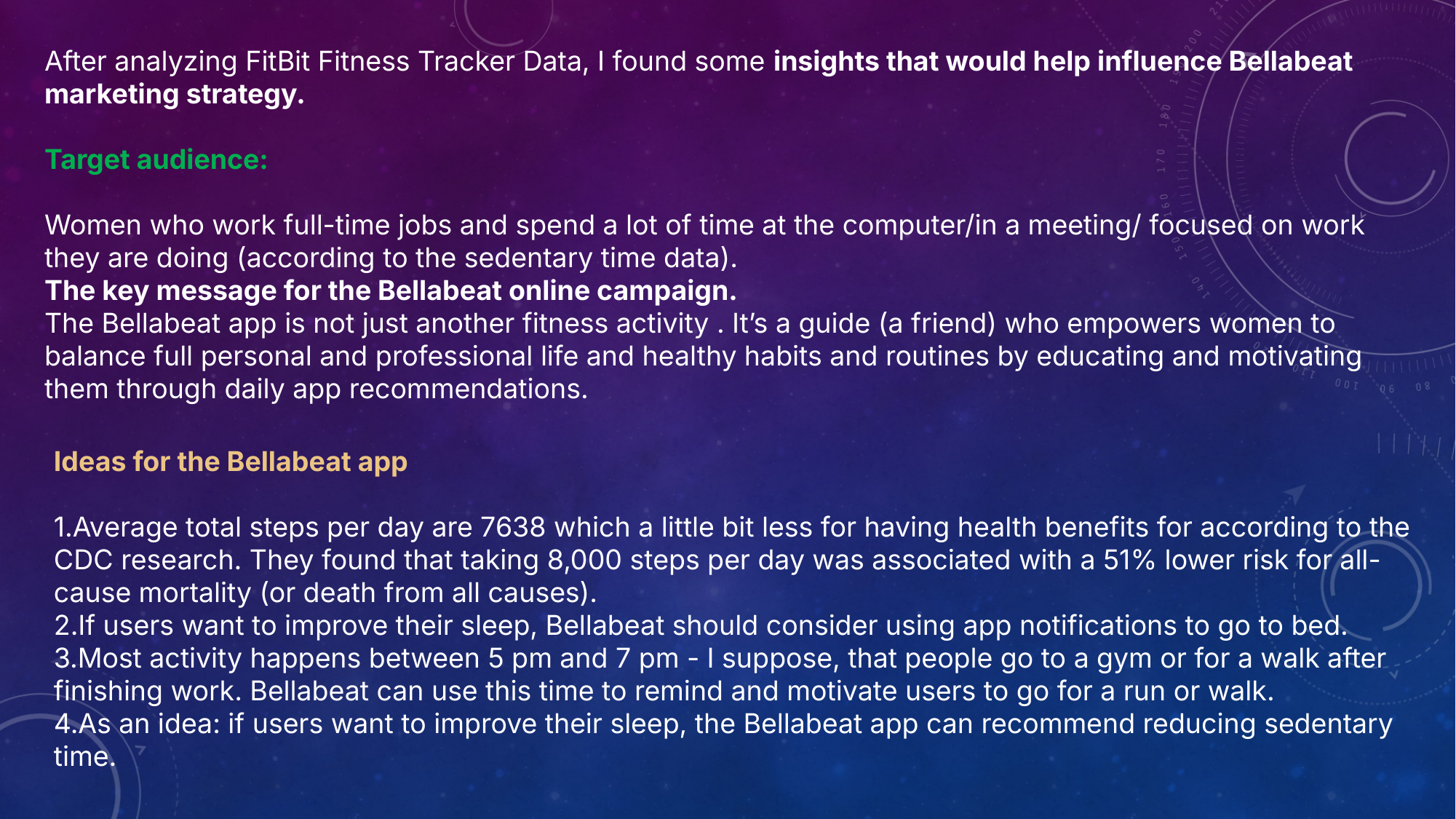

After analyzing FitBit Fitness Tracker Data, I found some insights that would help influence Bellabeat marketing strategy.

Target audience:

Women who work full-time jobs and spend a lot of time at the computer/in a meeting/ focused on work they are doing (according to the sedentary time data).
The key message for the Bellabeat online campaign.
The Bellabeat app is not just another fitness activity . It’s a guide (a friend) who empowers women to balance full personal and professional life and healthy habits and routines by educating and motivating them through daily app recommendations.
Ideas for the Bellabeat app

Average total steps per day are 7638 which a little bit less for having health benefits for according to the CDC research. They found that taking 8,000 steps per day was associated with a 51% lower risk for all-cause mortality (or death from all causes).
If users want to improve their sleep, Bellabeat should consider using app notifications to go to bed.
Most activity happens between 5 pm and 7 pm - I suppose, that people go to a gym or for a walk after finishing work. Bellabeat can use this time to remind and motivate users to go for a run or walk.
As an idea: if users want to improve their sleep, the Bellabeat app can recommend reducing sedentary time.